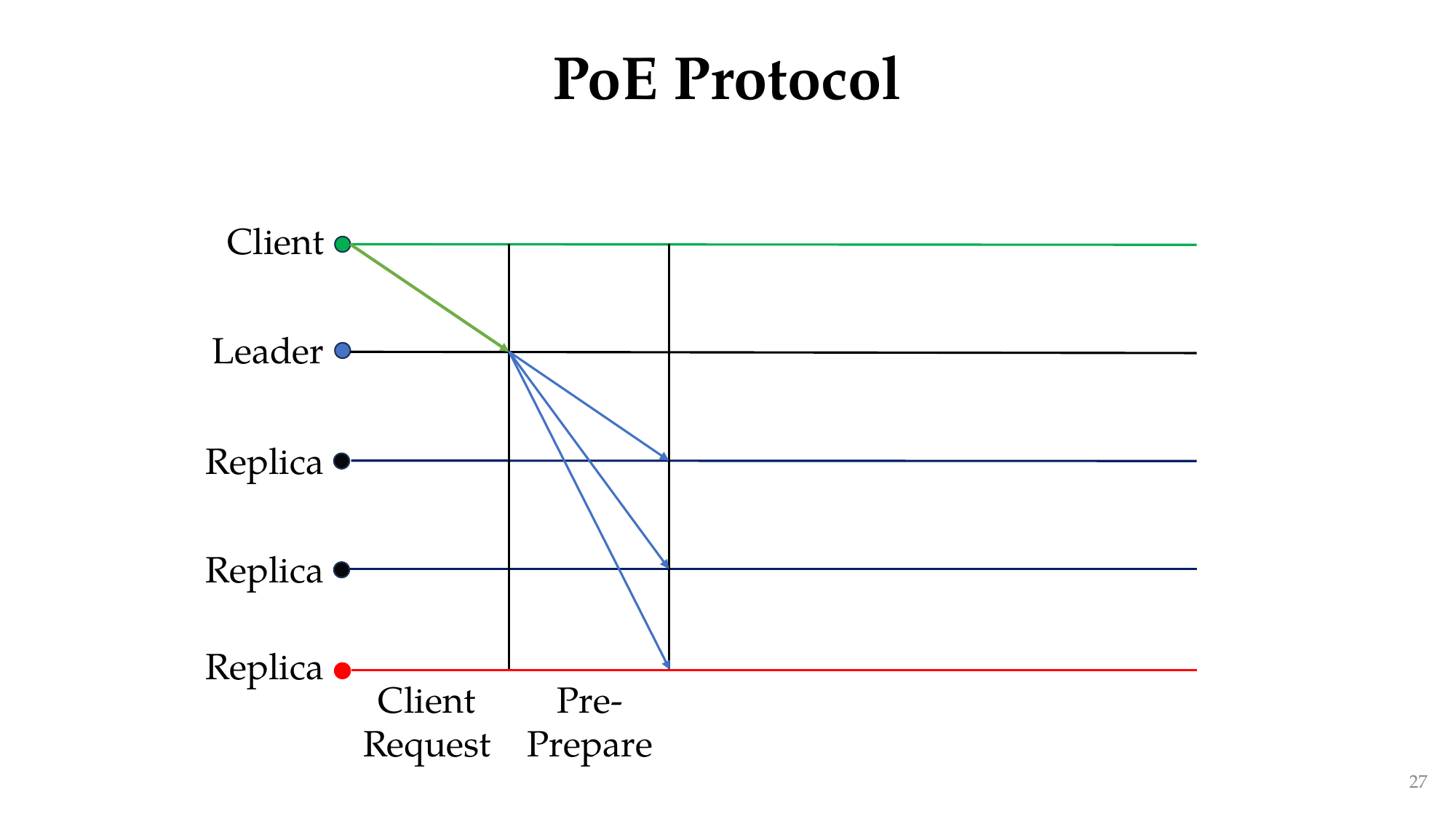

# PoE Protocol
Client

Leader

Replica

Replica

Replica

Client
Request
Pre-Prepare
27